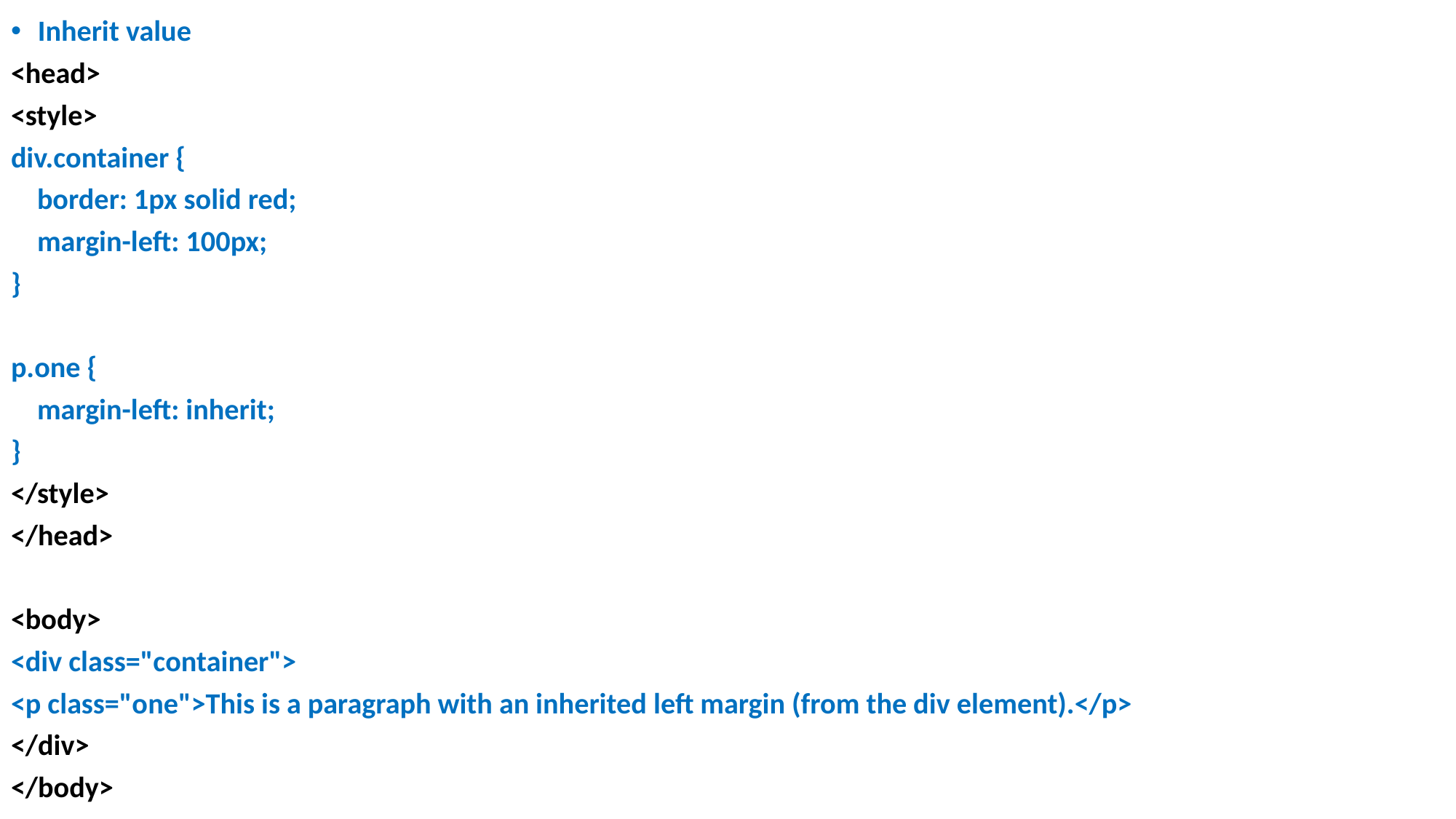

Inherit value
<head>
<style>
div.container {
    border: 1px solid red;
    margin-left: 100px;
}

p.one {
    margin-left: inherit;
}
</style>
</head>

<body>
<div class="container">
<p class="one">This is a paragraph with an inherited left margin (from the div element).</p>
</div>
</body>